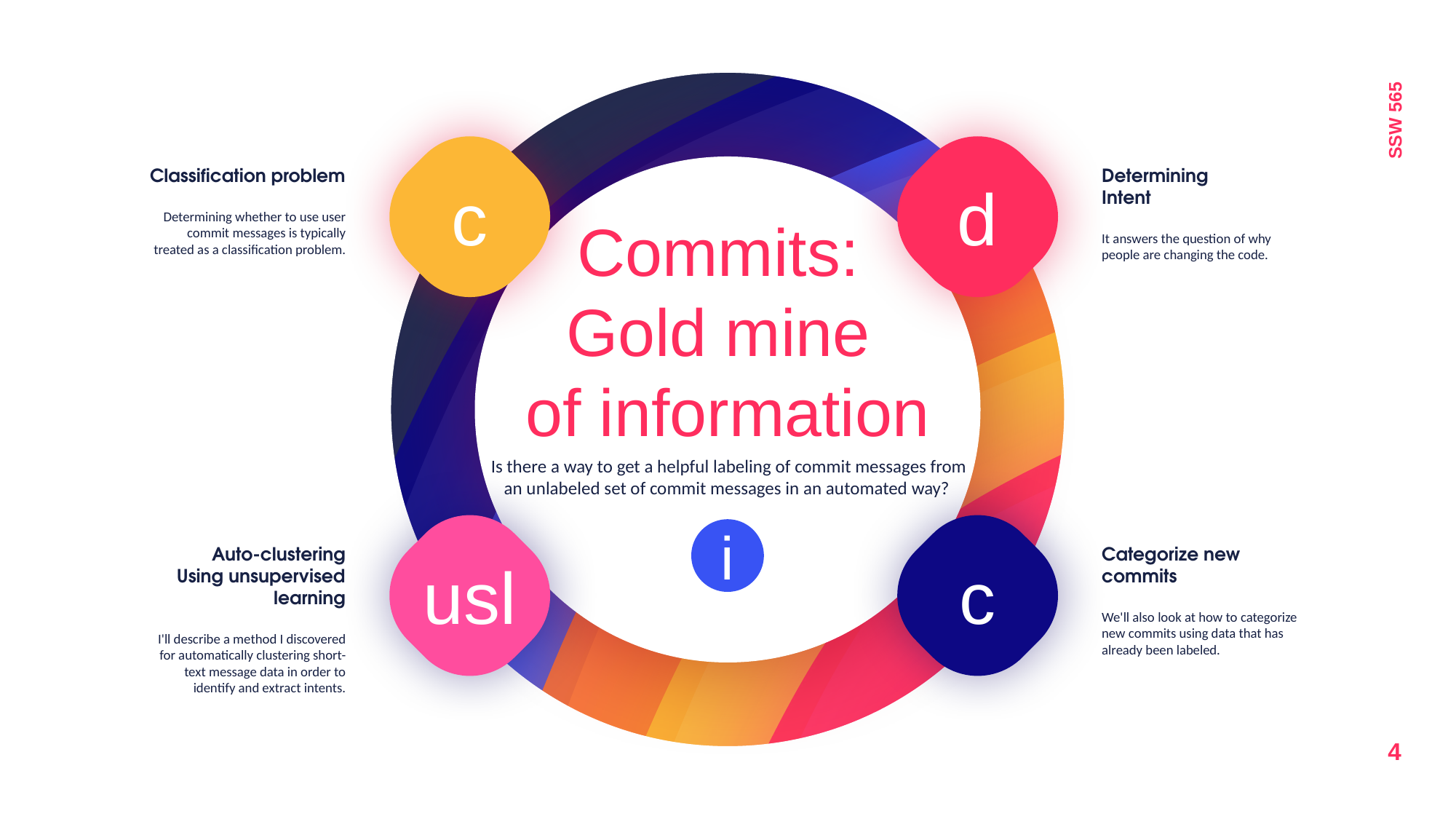

SSW 565

c

d

Classification problem

Determining whether to use user commit messages is typically treated as a classification problem.
Determining
Intent

It answers the question of why people are changing the code.
Commits:
Gold mine
of information
Is there a way to get a helpful labeling of commit messages from an unlabeled set of commit messages in an automated way?

i

usl

c
Auto-clustering
Using unsupervised
learning

I'll describe a method I discovered for automatically clustering short-text message data in order to identify and extract intents.
Categorize new
commits

We'll also look at how to categorize new commits using data that has already been labeled.
4